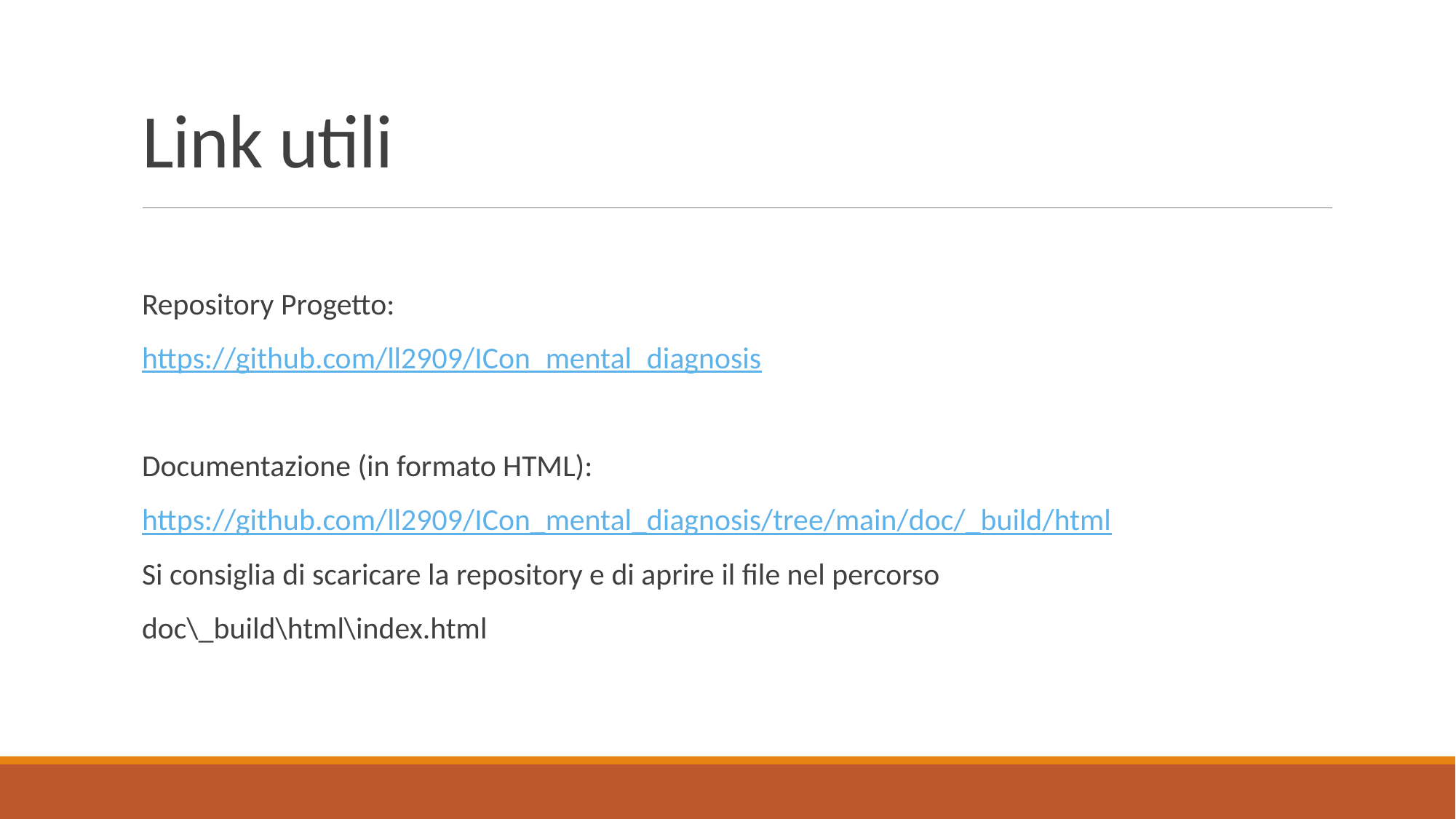

# Link utili

Repository Progetto:
https://github.com/ll2909/ICon_mental_diagnosis

Documentazione (in formato HTML):
https://github.com/ll2909/ICon_mental_diagnosis/tree/main/doc/_build/html
Si consiglia di scaricare la repository e di aprire il file nel percorso
doc\_build\html\index.html